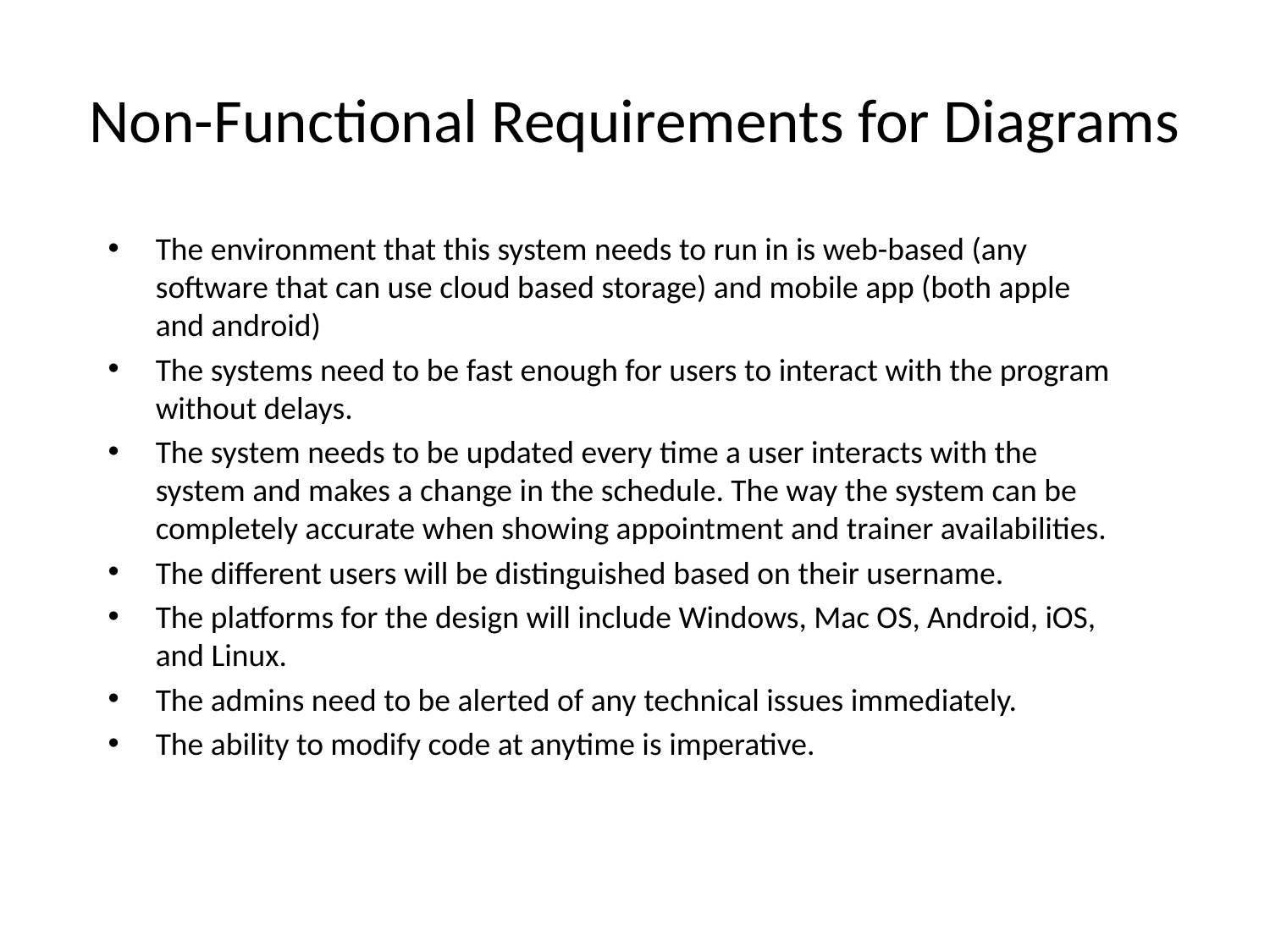

# Non-Functional Requirements for Diagrams
The environment that this system needs to run in is web-based (any software that can use cloud based storage) and mobile app (both apple and android)
The systems need to be fast enough for users to interact with the program without delays.
The system needs to be updated every time a user interacts with the system and makes a change in the schedule. The way the system can be completely accurate when showing appointment and trainer availabilities.
The different users will be distinguished based on their username.
The platforms for the design will include Windows, Mac OS, Android, iOS, and Linux.
The admins need to be alerted of any technical issues immediately.
The ability to modify code at anytime is imperative.